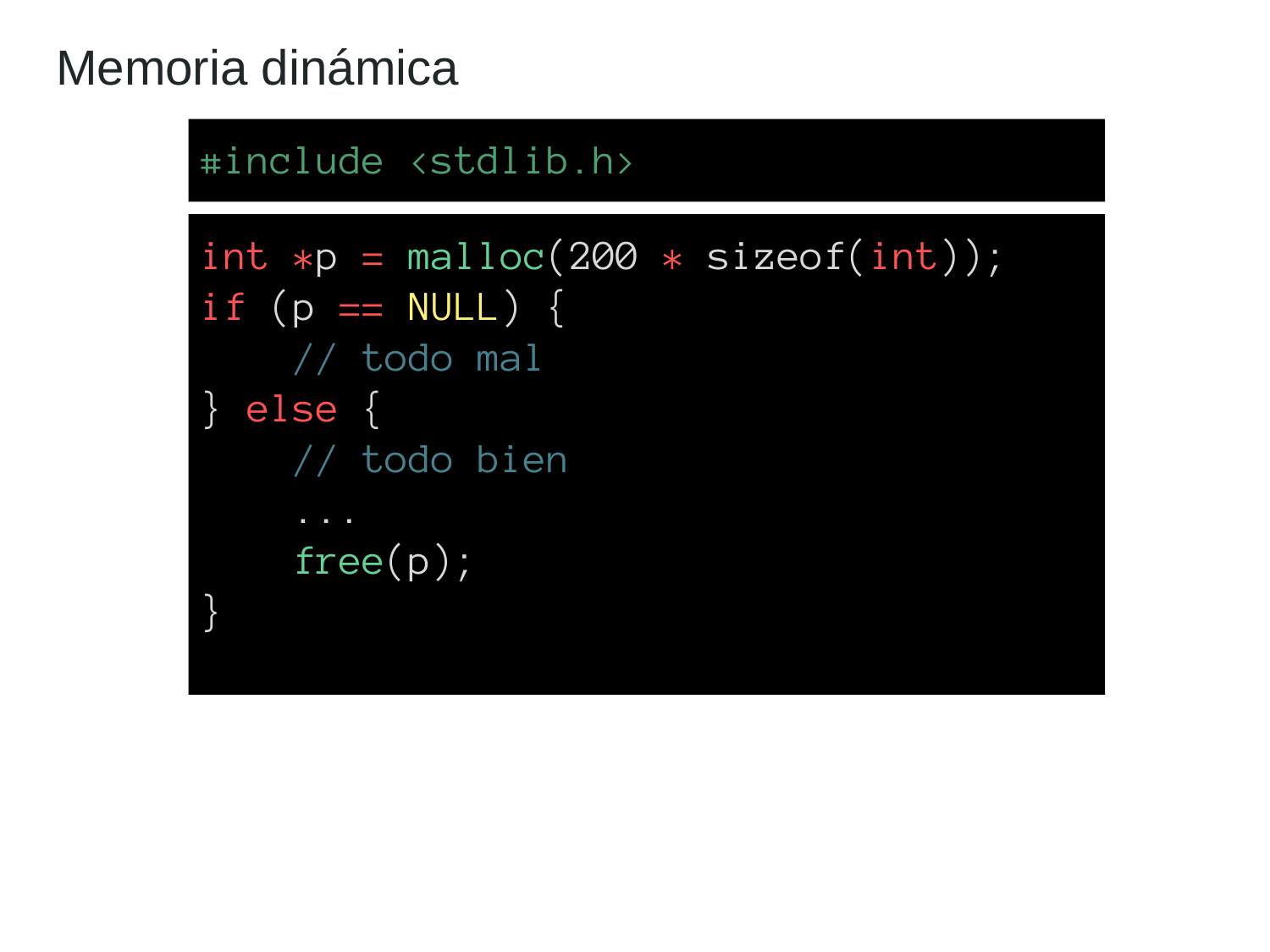

Memoria dinámica
#include <stdlib.h>
int *p = malloc(200 * sizeof(int));
if (p == NULL) {
    // todo mal
} else {
    // todo bien
    ...
    free(p);
}